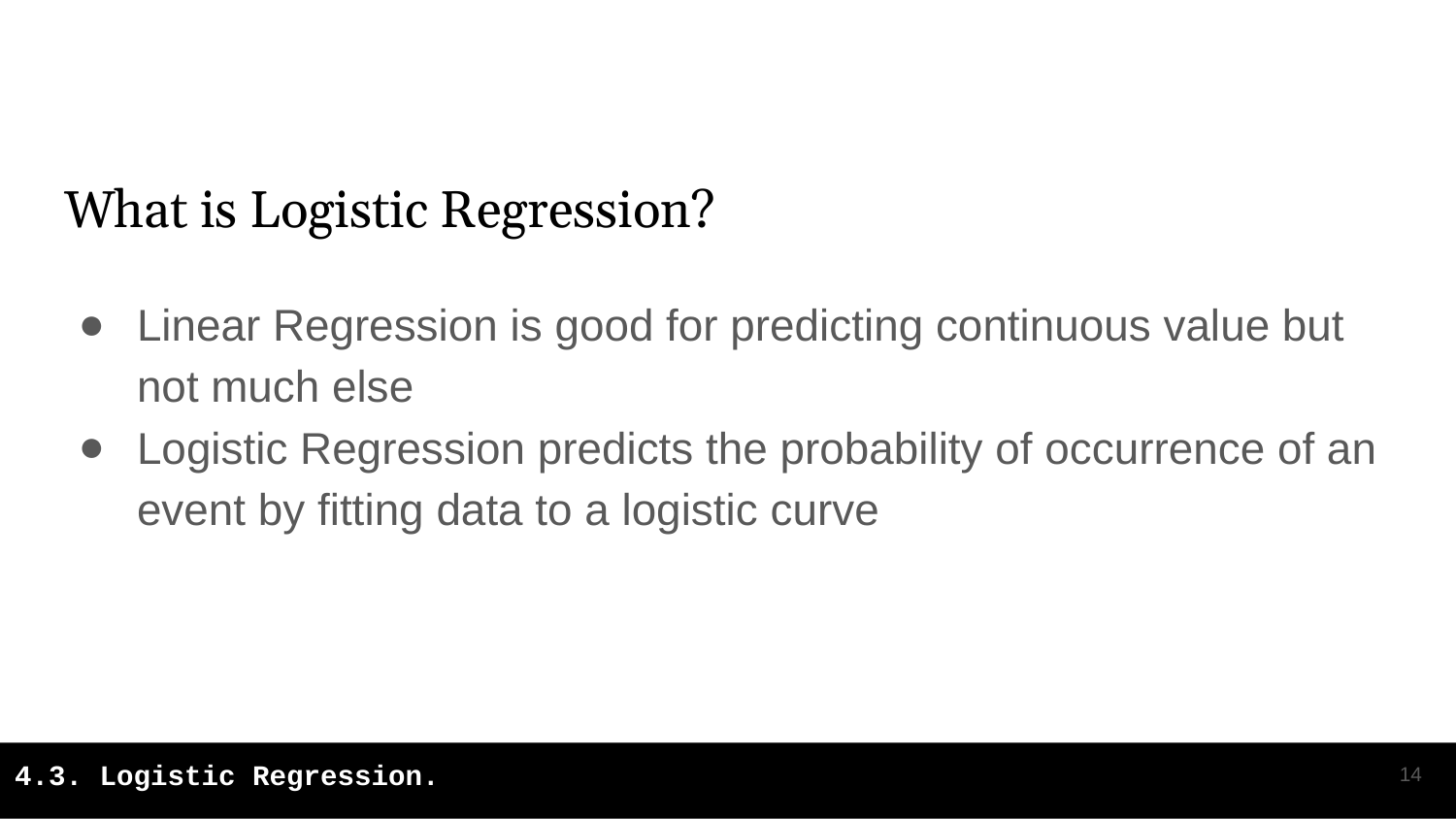

# What is Logistic Regression?
Linear Regression is good for predicting continuous value but not much else
Logistic Regression predicts the probability of occurrence of an event by fitting data to a logistic curve
14
4.3. Logistic Regression.